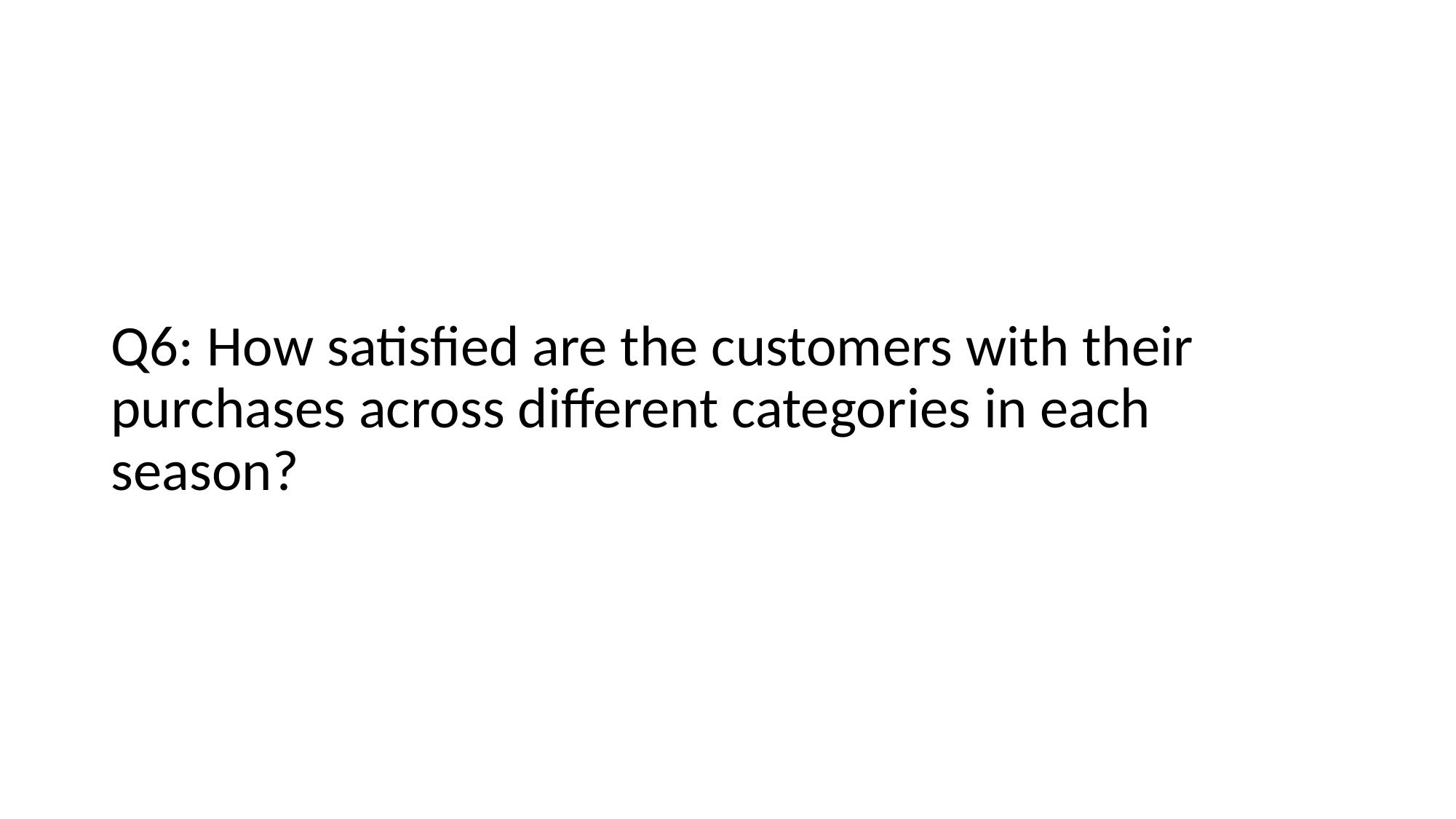

# Q6: How satisfied are the customers with their purchases across different categories in each season?